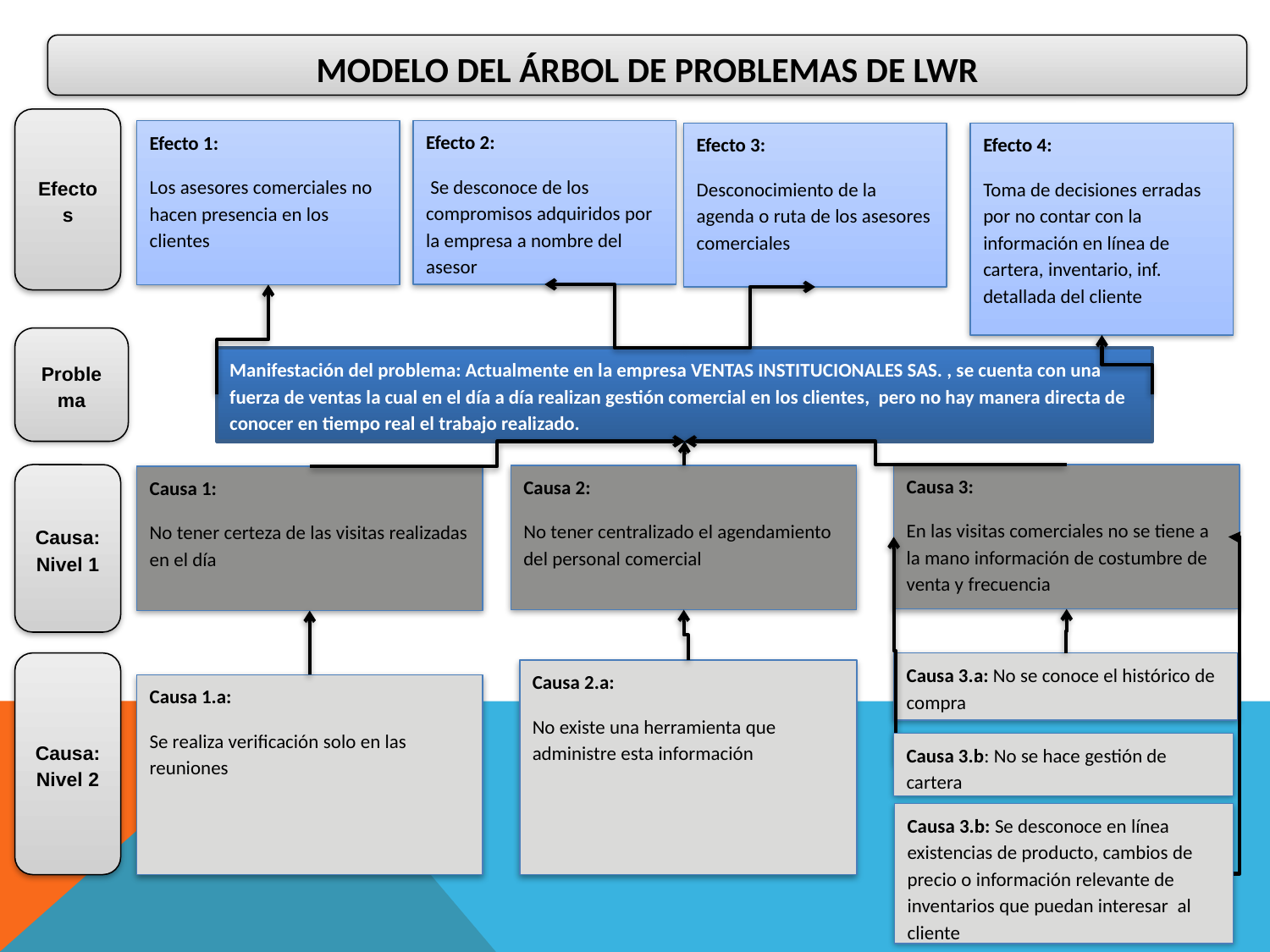

MODELO DEL ÁRBOL DE PROBLEMAS DE LWR
Efectos
Problema
Causa: Nivel 1
Causa: Nivel 2
Efecto 2:
 Se desconoce de los compromisos adquiridos por la empresa a nombre del asesor
Efecto 1:
Los asesores comerciales no hacen presencia en los clientes
Efecto 3:
Desconocimiento de la agenda o ruta de los asesores comerciales

Efecto 4:
Toma de decisiones erradas por no contar con la información en línea de cartera, inventario, inf. detallada del cliente
Manifestación del problema: Actualmente en la empresa VENTAS INSTITUCIONALES SAS. , se cuenta con una fuerza de ventas la cual en el día a día realizan gestión comercial en los clientes,  pero no hay manera directa de conocer en tiempo real el trabajo realizado.

Causa 3:
En las visitas comerciales no se tiene a la mano información de costumbre de venta y frecuencia
Causa 2:
No tener centralizado el agendamiento del personal comercial
Causa 1:
No tener certeza de las visitas realizadas en el día
Causa 3.a: No se conoce el histórico de compra
Causa 2.a:
No existe una herramienta que administre esta información
Causa 1.a:
Se realiza verificación solo en las reuniones

Causa 3.b: No se hace gestión de cartera
Causa 3.b: Se desconoce en línea existencias de producto, cambios de precio o información relevante de inventarios que puedan interesar  al cliente